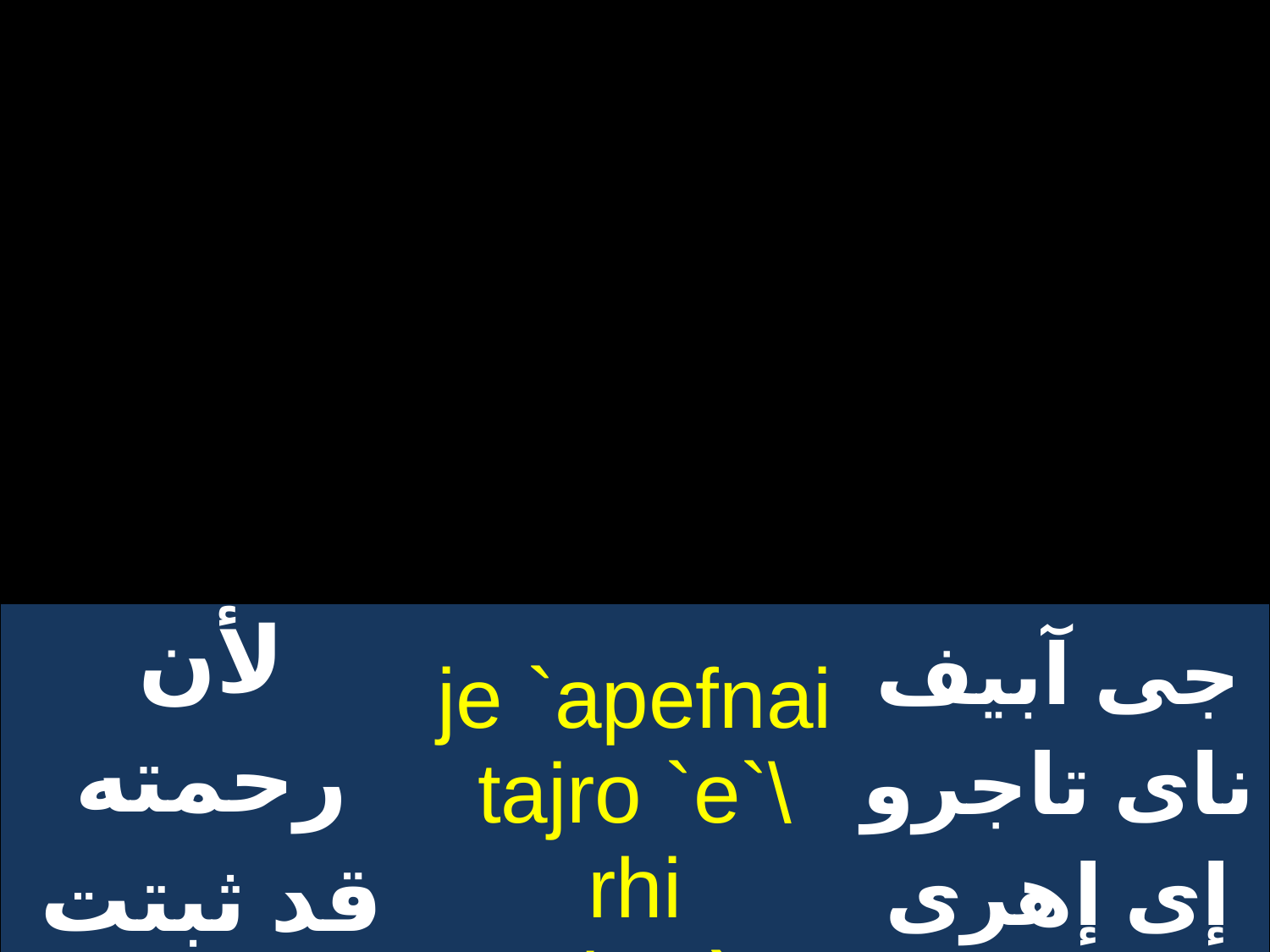

| لأن رحمته قد ثبتت علينا | je `apefnai tajro `e`\rhi `ejwn | جى آبيف ناى تاجرو إى إهرى إيجون |
| --- | --- | --- |